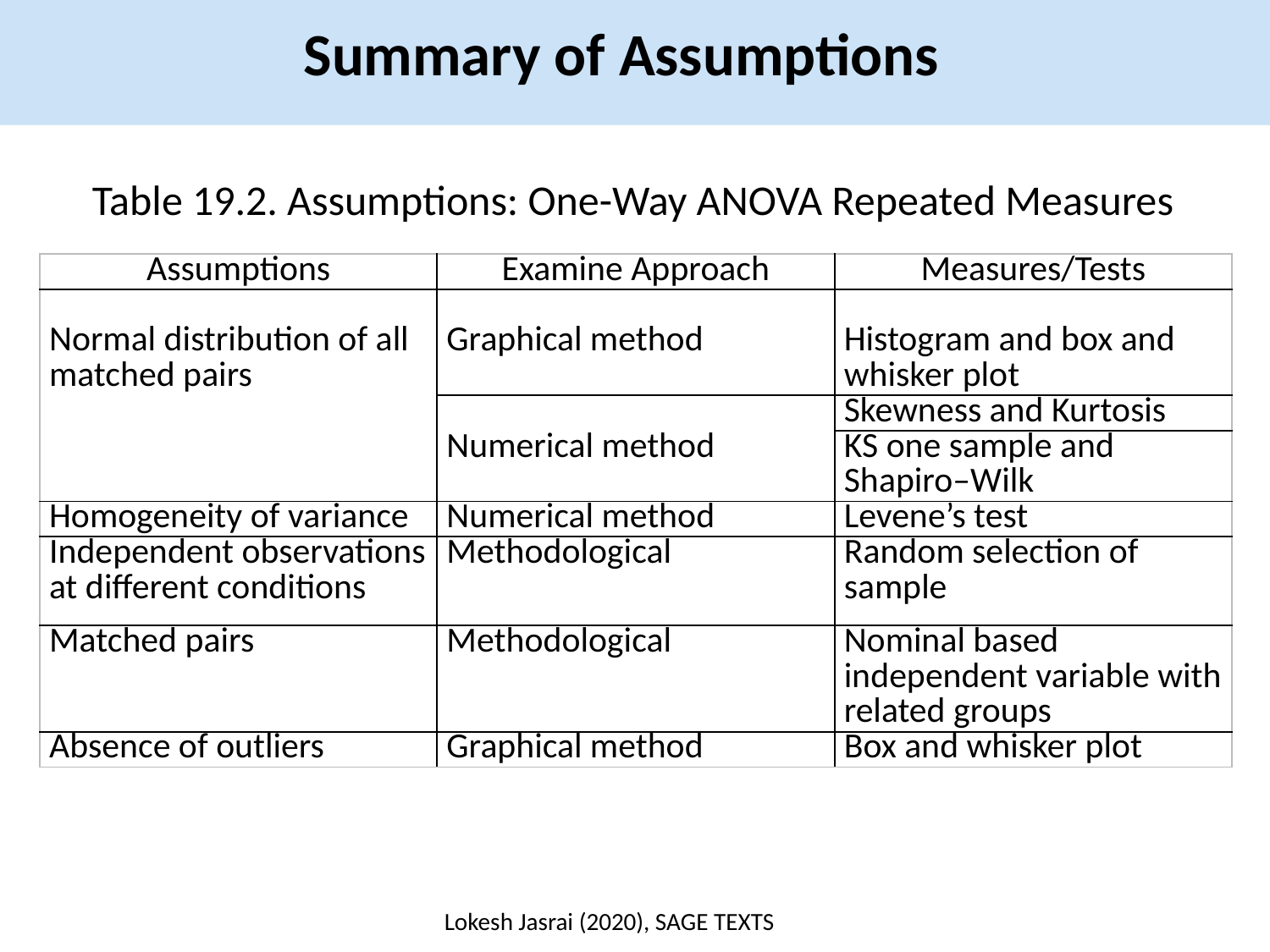

Summary of Assumptions
Table 19.2. Assumptions: One-Way ANOVA Repeated Measures
| Assumptions | Examine Approach | Measures/Tests |
| --- | --- | --- |
| Normal distribution of all matched pairs | Graphical method | Histogram and box and whisker plot |
|  | Numerical method | Skewness and Kurtosis |
|  |  | KS one sample and Shapiro–Wilk |
| Homogeneity of variance | Numerical method | Levene’s test |
| Independent observations at different conditions | Methodological | Random selection of sample |
| Matched pairs | Methodological | Nominal based independent variable with related groups |
| Absence of outliers | Graphical method | Box and whisker plot |
Lokesh Jasrai (2020), SAGE TEXTS